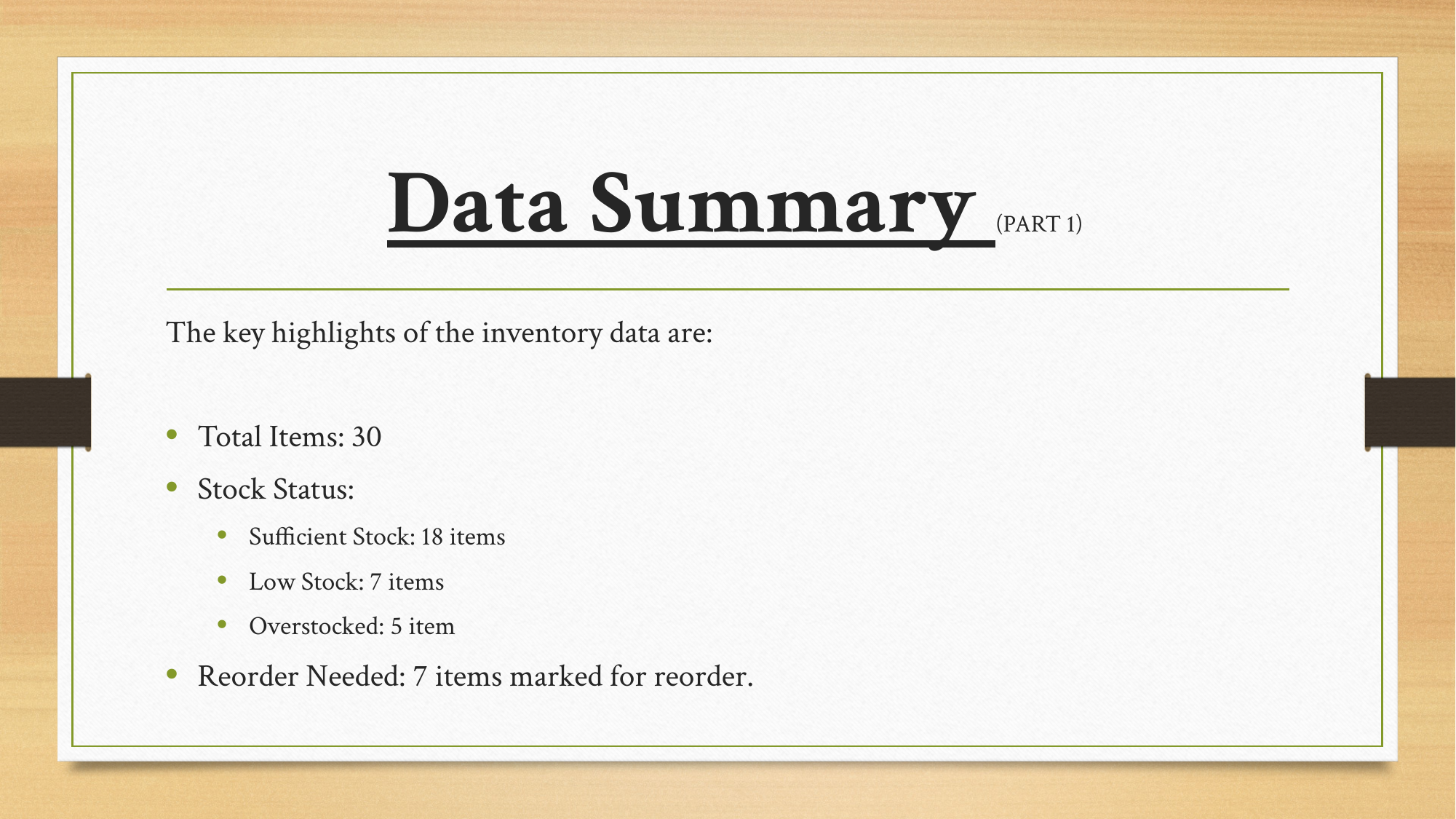

# Data Summary (PART 1)
The key highlights of the inventory data are:

Total Items: 30
Stock Status:
Sufficient Stock: 18 items
Low Stock: 7 items
Overstocked: 5 item
Reorder Needed: 7 items marked for reorder.